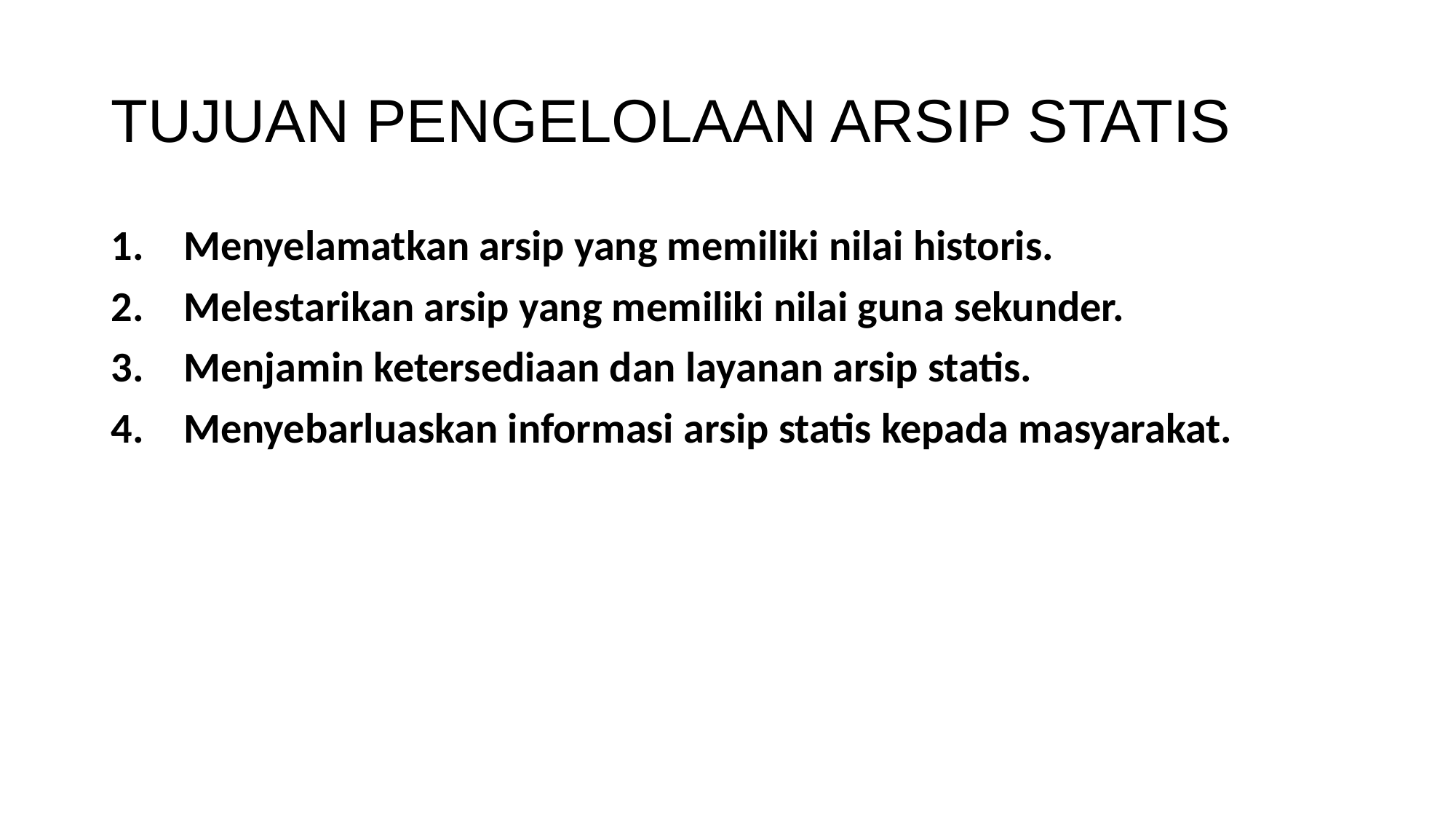

# TUJUAN PENGELOLAAN ARSIP STATIS
Menyelamatkan arsip yang memiliki nilai historis.
Melestarikan arsip yang memiliki nilai guna sekunder.
Menjamin ketersediaan dan layanan arsip statis.
Menyebarluaskan informasi arsip statis kepada masyarakat.